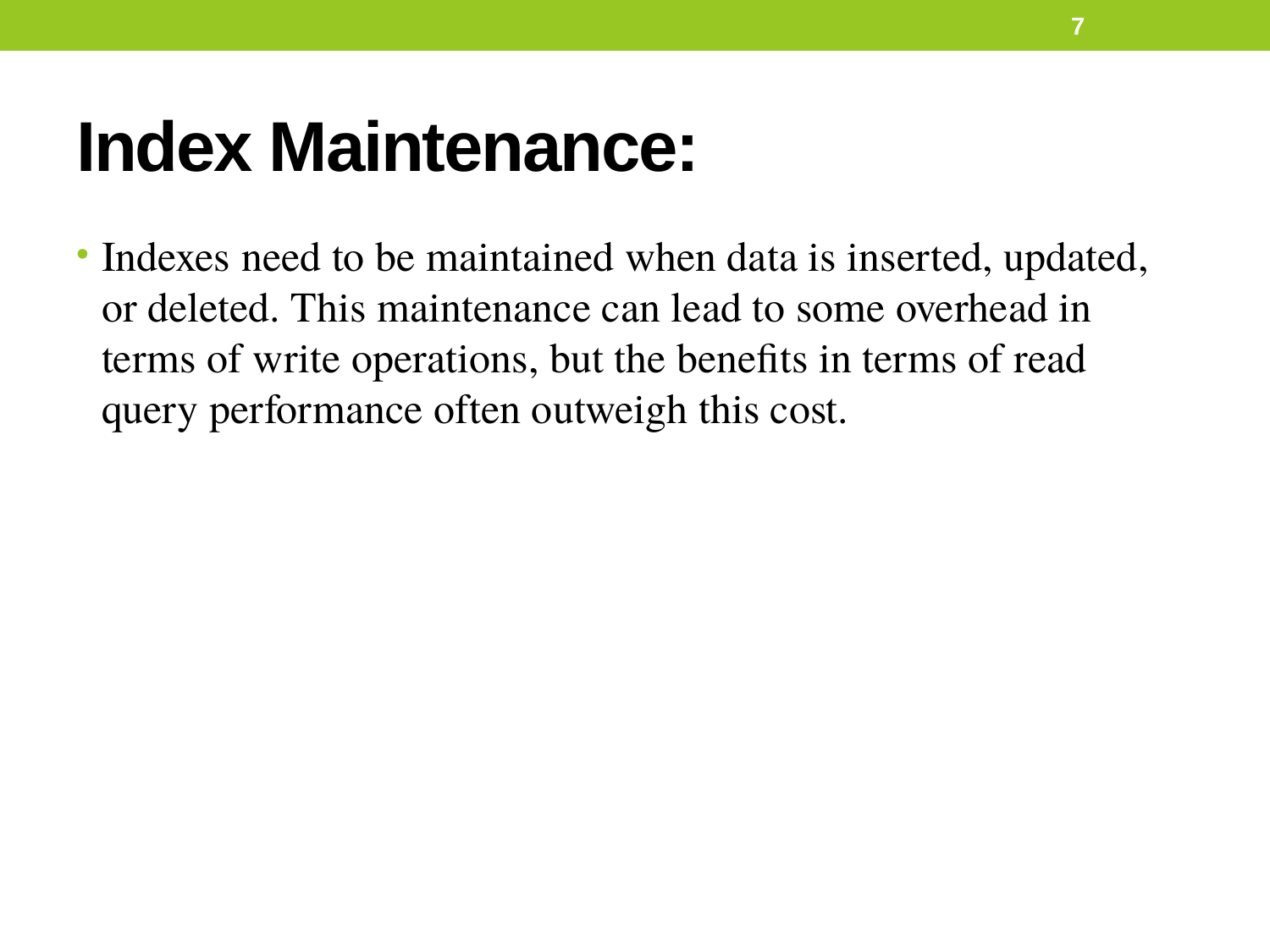

7
# Index Maintenance:
Indexes need to be maintained when data is inserted, updated, or deleted. This maintenance can lead to some overhead in terms of write operations, but the benefits in terms of read query performance often outweigh this cost.